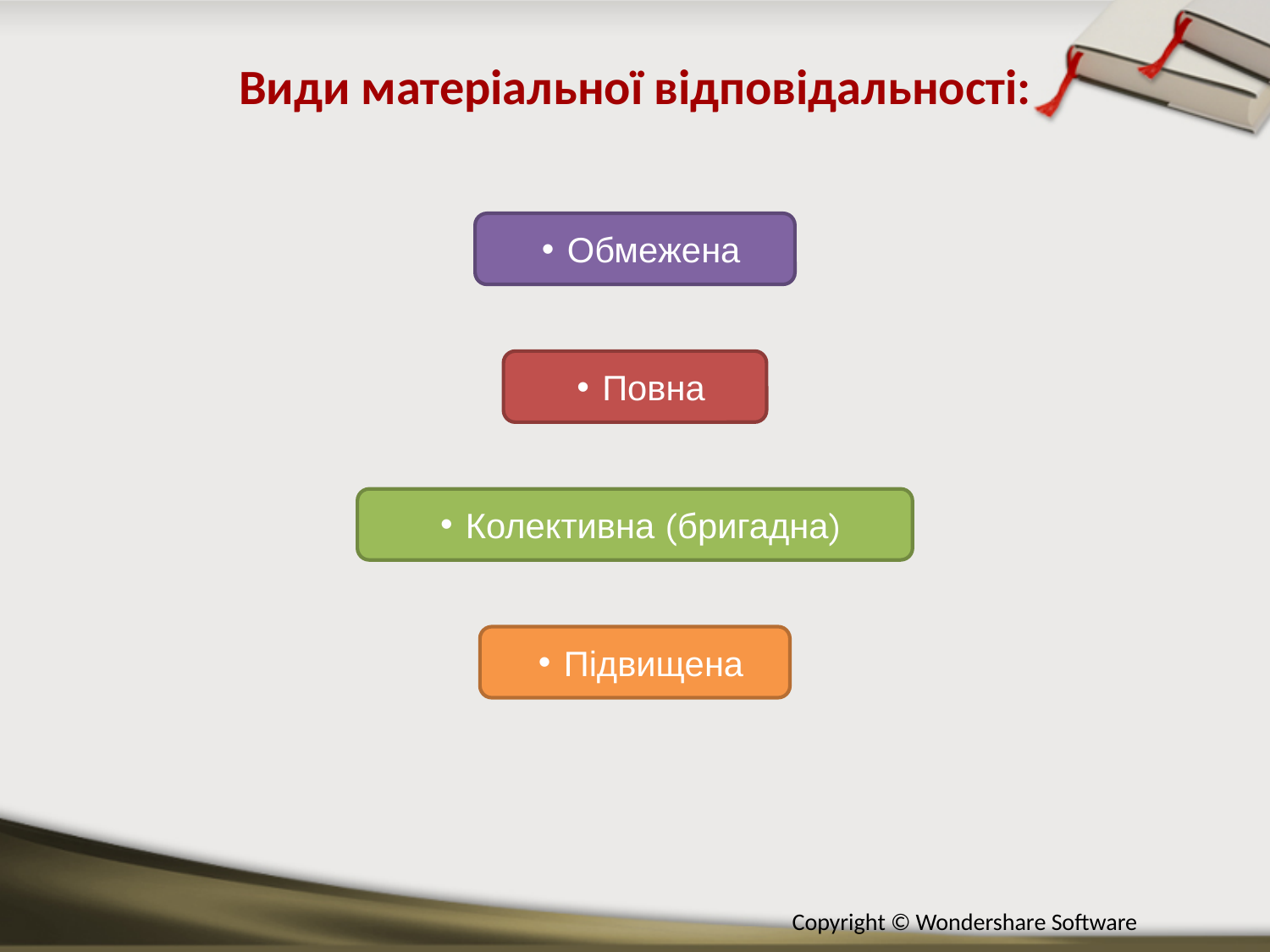

Види матеріальної відповідальності:
Обмежена
Повна
Колективна (бригадна)
Підвищена